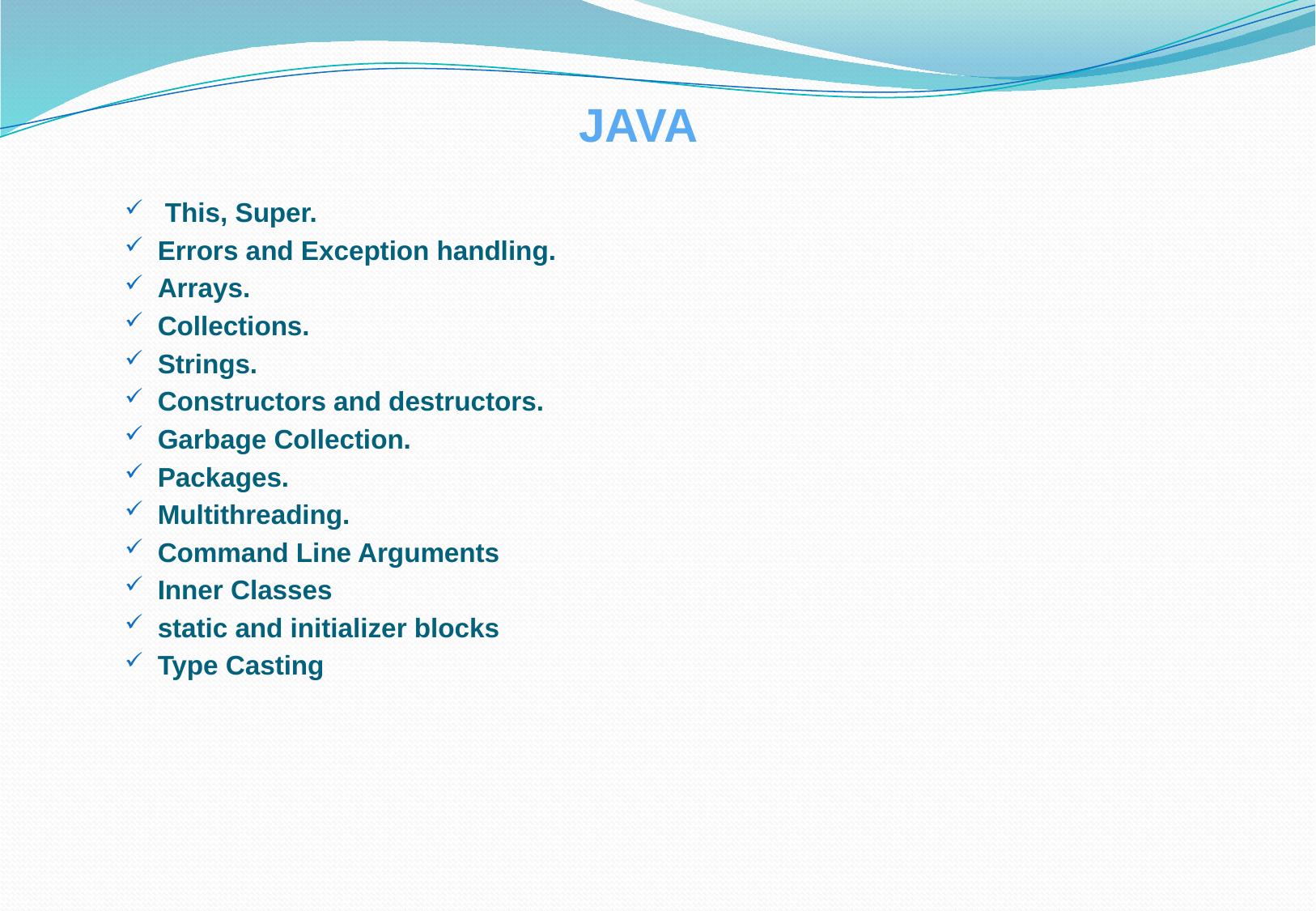

# JAVA

 This, Super.
Errors and Exception handling.
Arrays.
Collections.
Strings.
Constructors and destructors.
Garbage Collection.
Packages.
Multithreading.
Command Line Arguments
Inner Classes
static and initializer blocks
Type Casting